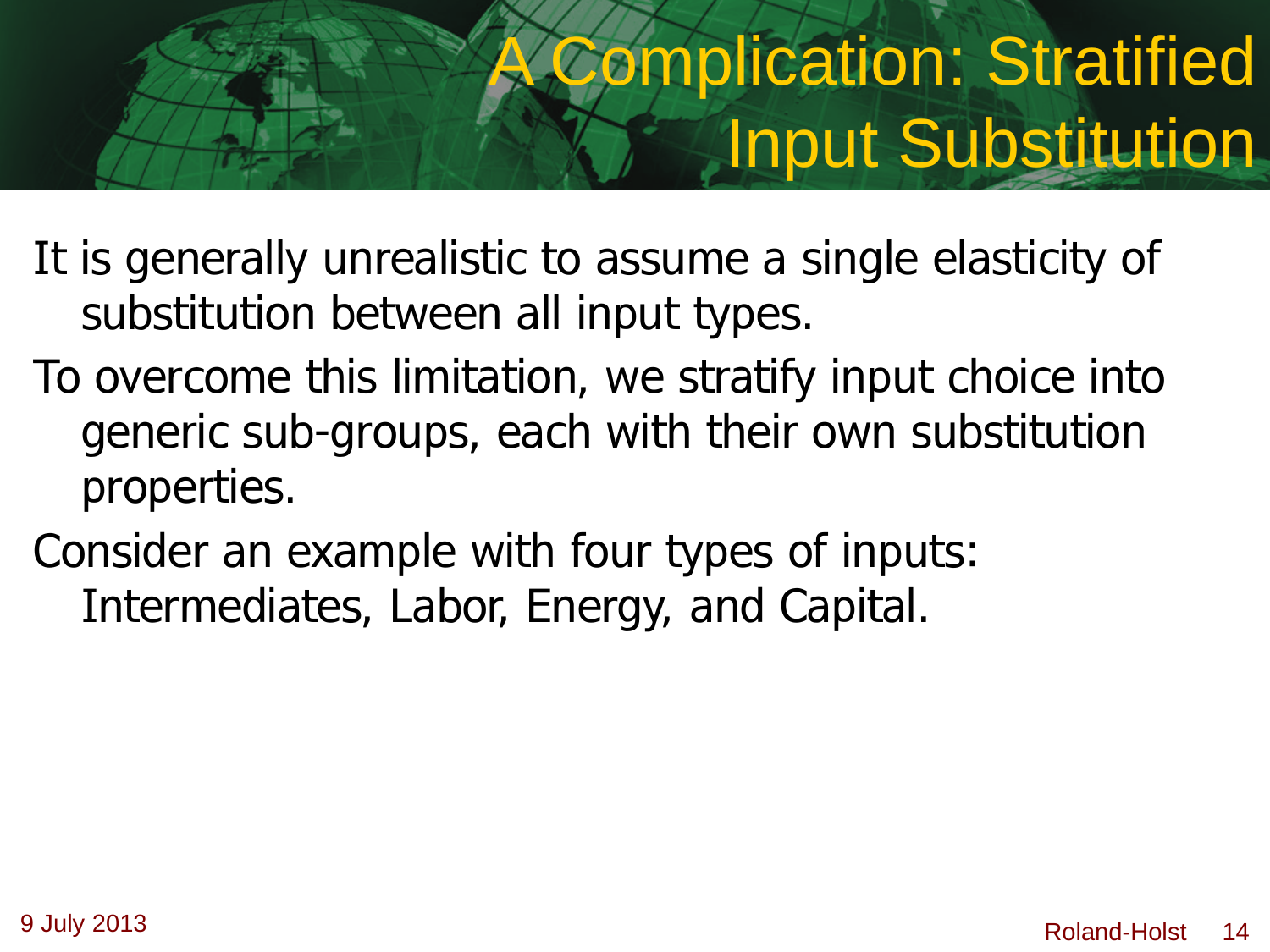

# A Complication: Stratified Input Substitution
It is generally unrealistic to assume a single elasticity of substitution between all input types.
To overcome this limitation, we stratify input choice into generic sub-groups, each with their own substitution properties.
Consider an example with four types of inputs: Intermediates, Labor, Energy, and Capital.